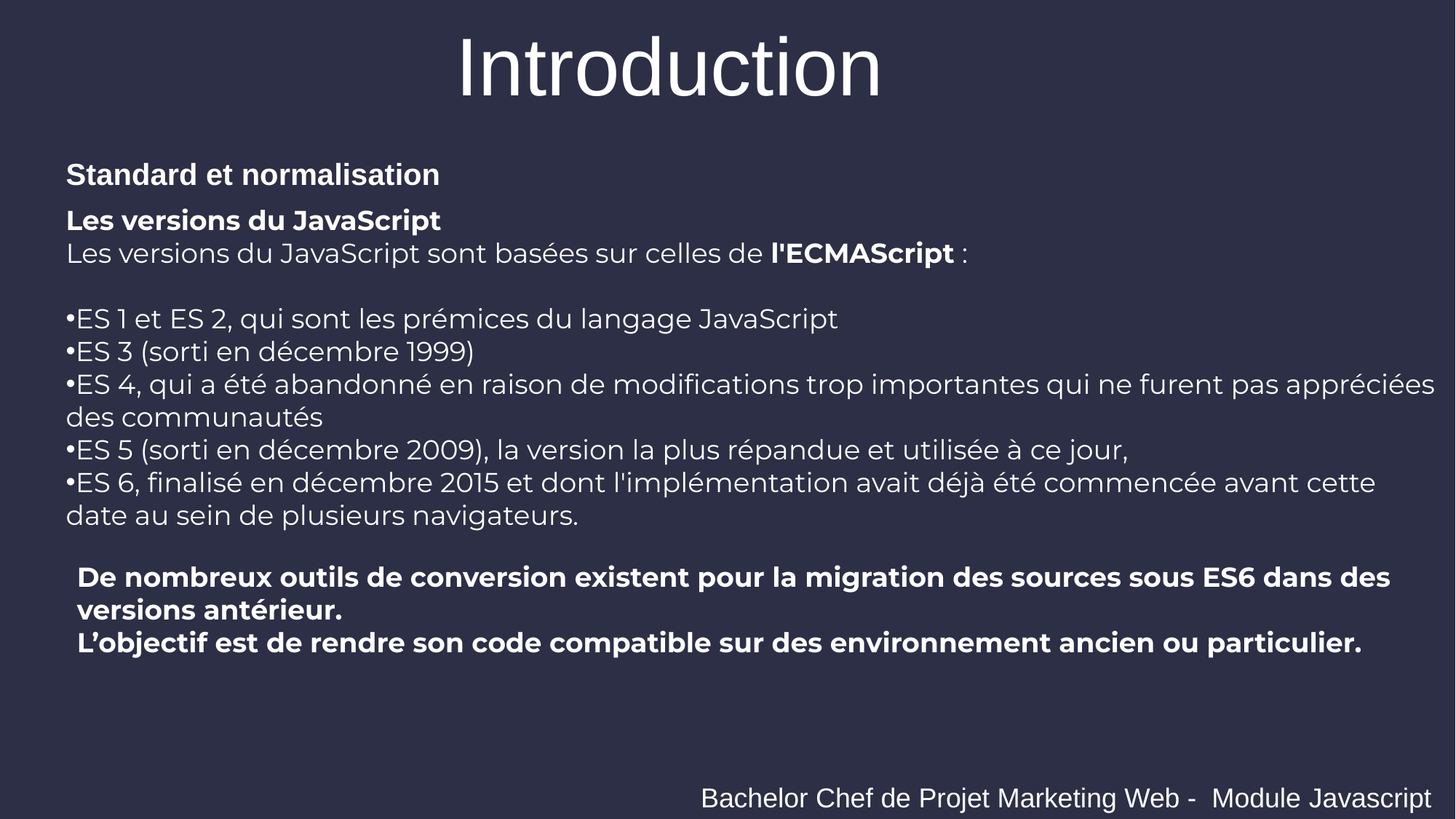

Introduction
Standard et normalisation
Les versions du JavaScript
Les versions du JavaScript sont basées sur celles de l'ECMAScript :

ES 1 et ES 2, qui sont les prémices du langage JavaScript
ES 3 (sorti en décembre 1999)
ES 4, qui a été abandonné en raison de modifications trop importantes qui ne furent pas appréciées des communautés
ES 5 (sorti en décembre 2009), la version la plus répandue et utilisée à ce jour,
ES 6, finalisé en décembre 2015 et dont l'implémentation avait déjà été commencée avant cette date au sein de plusieurs navigateurs.
De nombreux outils de conversion existent pour la migration des sources sous ES6 dans des versions antérieur.
L’objectif est de rendre son code compatible sur des environnement ancien ou particulier.
Bachelor Chef de Projet Marketing Web -  Module Javascript